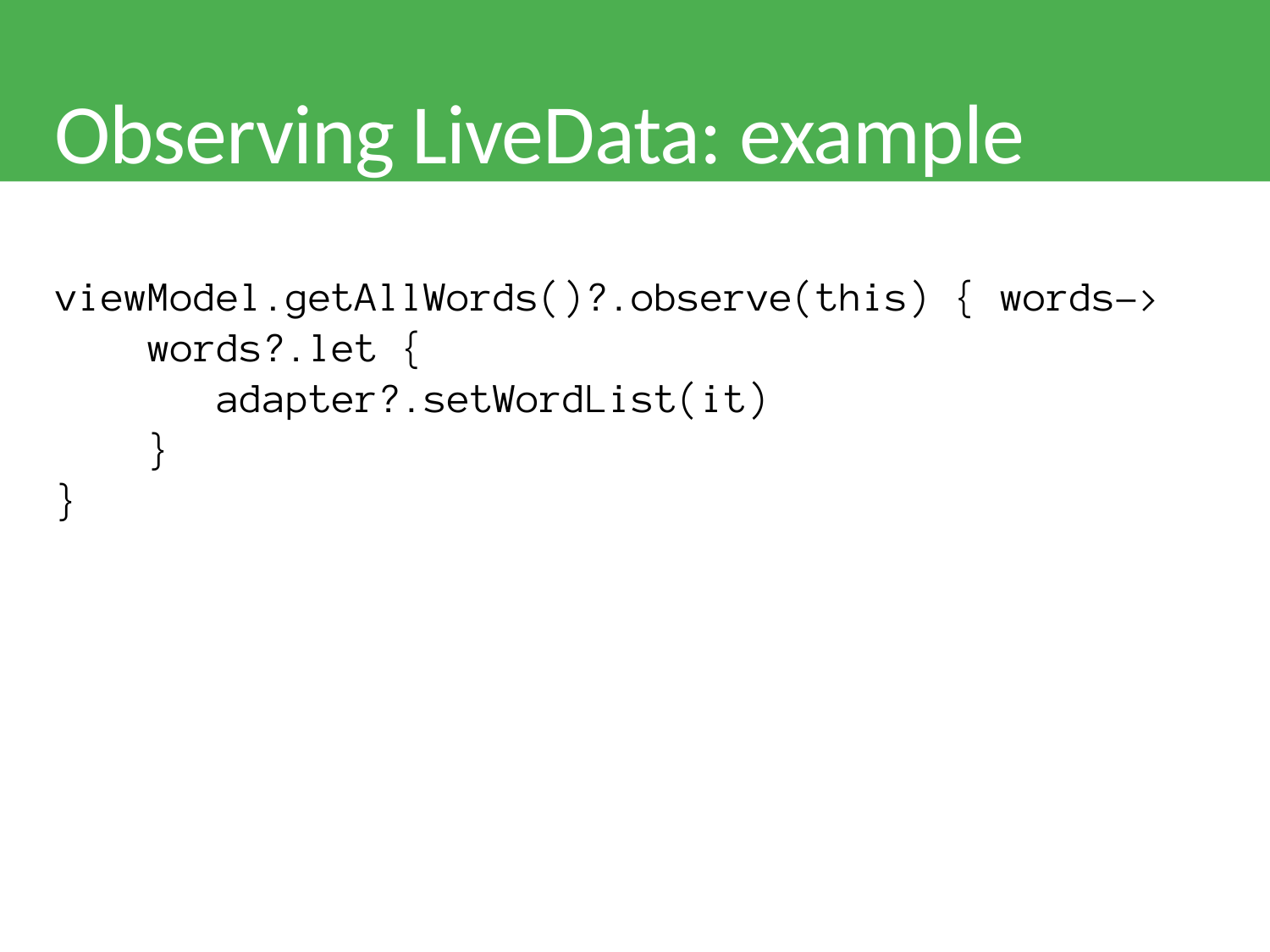

# Observing LiveData: example

viewModel.getAllWords()?.observe(this) { words->
    words?.let {
       adapter?.setWordList(it)
    }
}
58